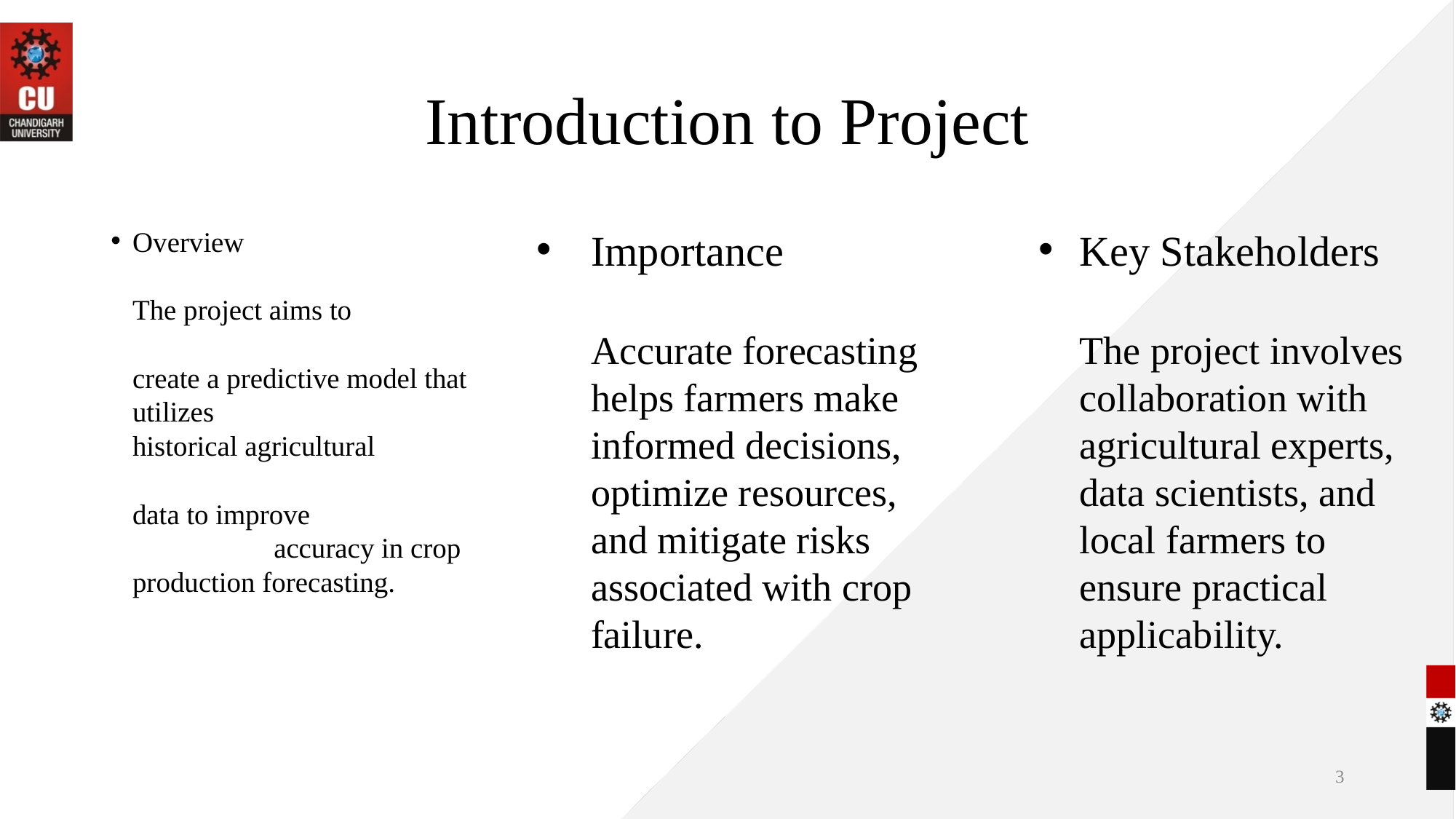

# Introduction to Project
Overview
The project aims to
create a predictive model that utilizes
historical agricultural
data to improve                                           accuracy in crop
production forecasting.
Importance
Accurate forecasting helps farmers make informed decisions, optimize resources, and mitigate risks associated with crop failure.
Key Stakeholders
The project involves collaboration with agricultural experts, data scientists, and local farmers to ensure practical applicability.

3